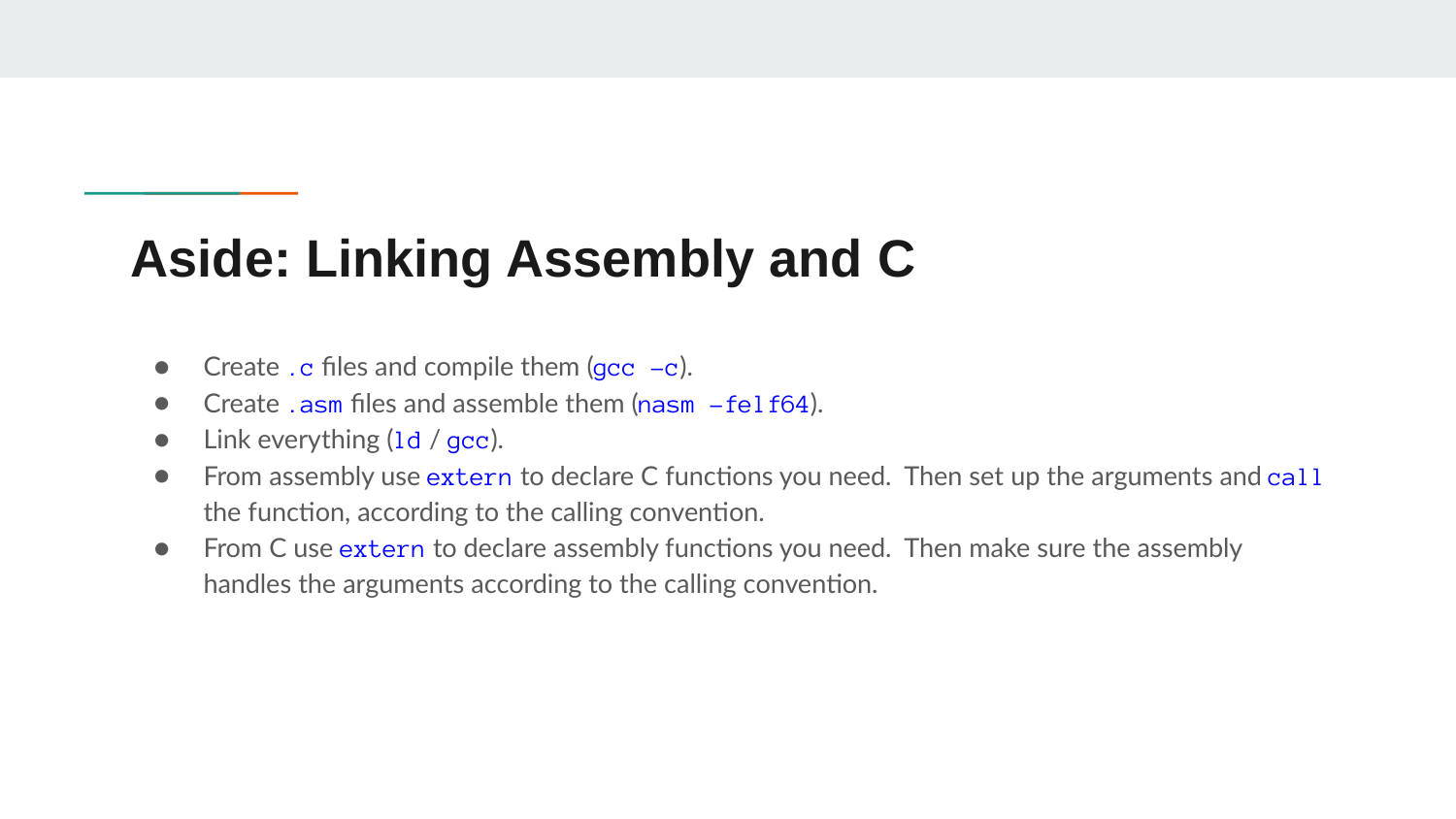

# Aside: Linking Assembly and C
Create .c files and compile them (gcc -c).
Create .asm files and assemble them (nasm -felf64).
Link everything (ld / gcc).
From assembly use extern to declare C functions you need.  Then set up the arguments and call the function, according to the calling convention.
From C use extern to declare assembly functions you need.  Then make sure the assembly handles the arguments according to the calling convention.